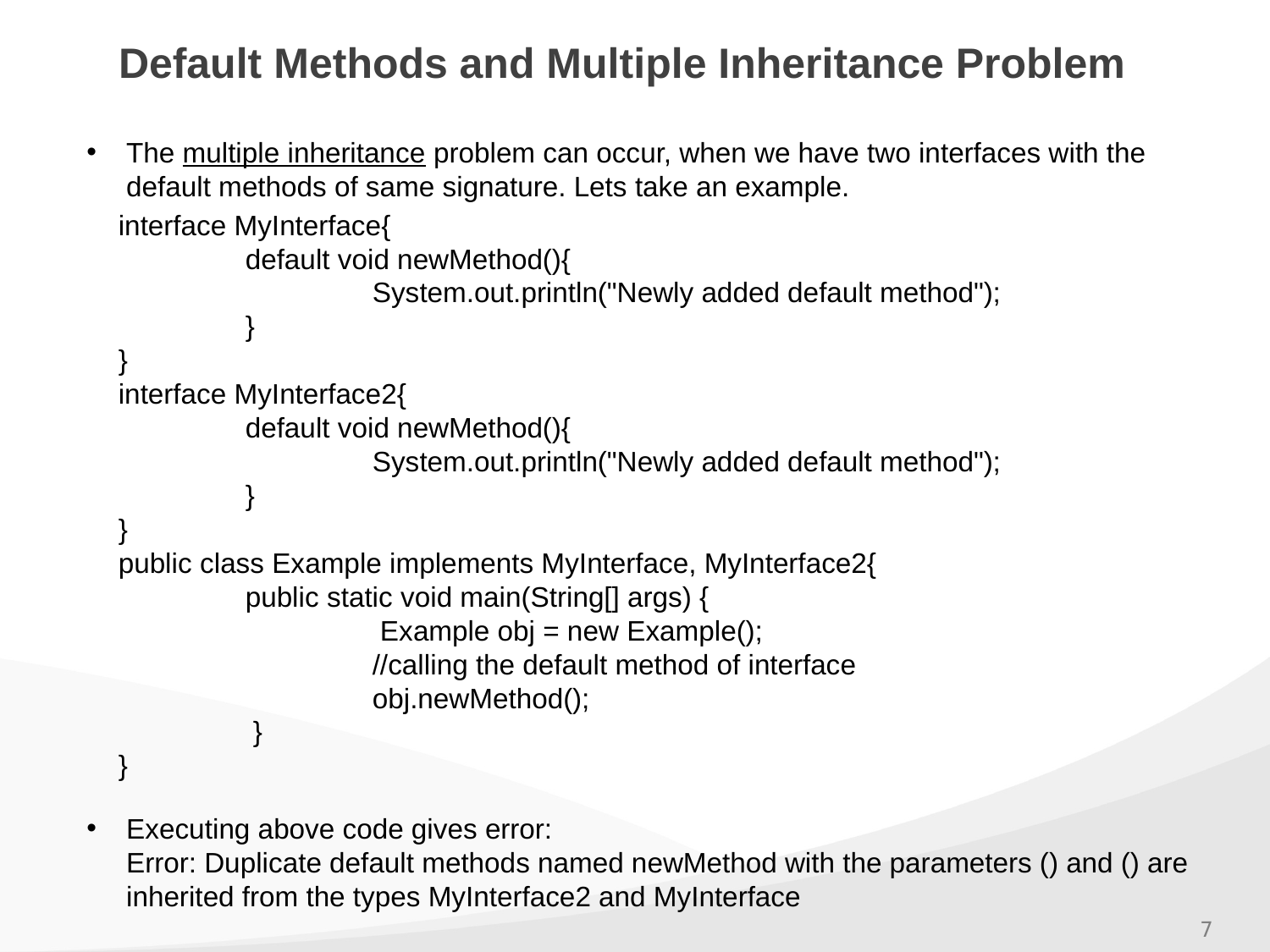

# Default Methods and Multiple Inheritance Problem
The multiple inheritance problem can occur, when we have two interfaces with the default methods of same signature. Lets take an example.

Executing above code gives error:
Error: Duplicate default methods named newMethod with the parameters () and () are inherited from the types MyInterface2 and MyInterface
interface MyInterface{
	default void newMethod(){
		System.out.println("Newly added default method");
	}
}
interface MyInterface2{
	default void newMethod(){
		System.out.println("Newly added default method");
	}
}
public class Example implements MyInterface, MyInterface2{
	public static void main(String[] args) {
		 Example obj = new Example();
		//calling the default method of interface
		obj.newMethod();
	 }
}